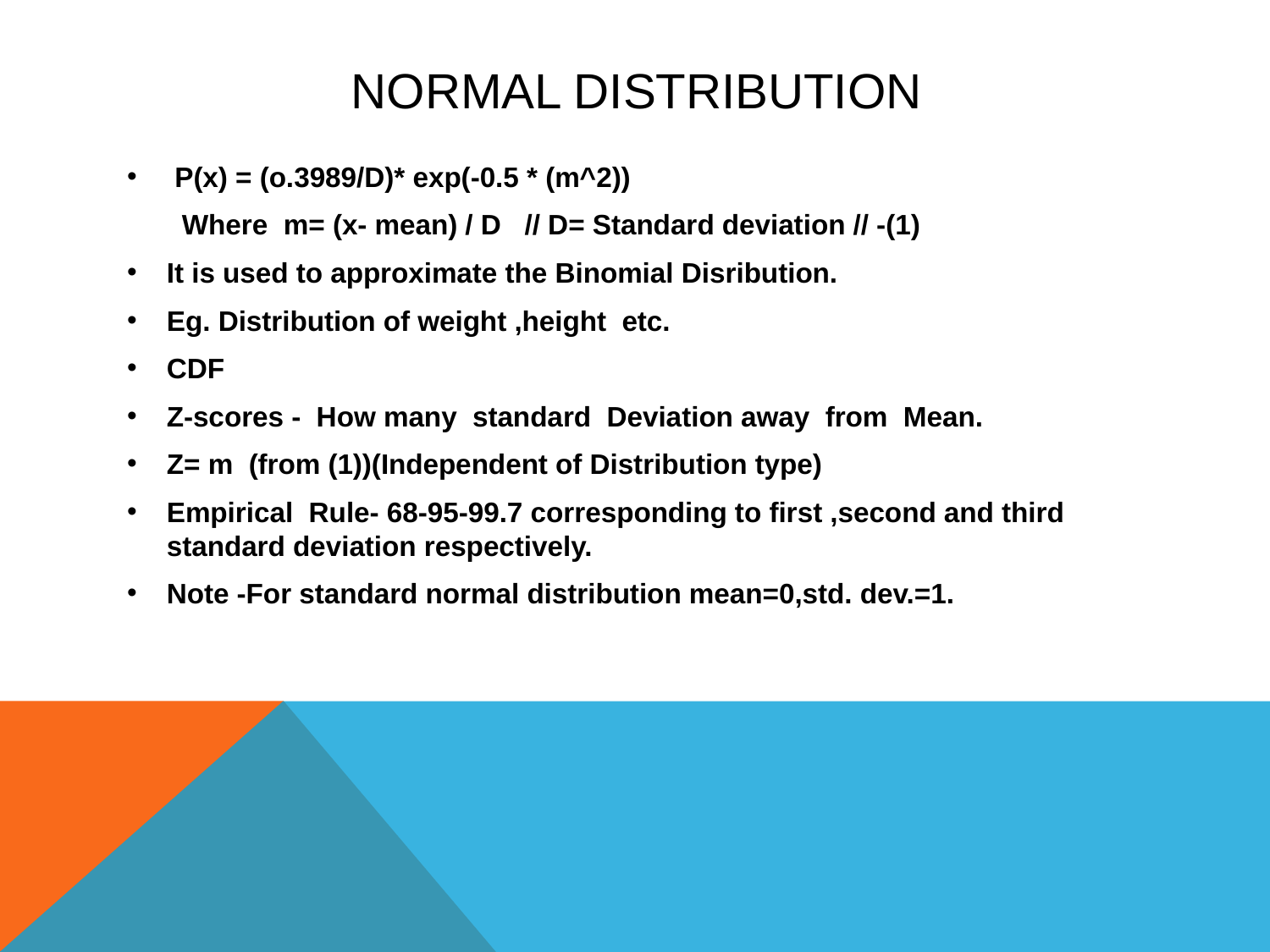

# Normal distribution
P(x) = (o.3989/D)* exp(-0.5 * (m^2))
       Where  m= (x- mean) / D   // D= Standard deviation // -(1)
It is used to approximate the Binomial Disribution.
Eg. Distribution of weight ,height  etc.
CDF
Z-scores -  How many  standard  Deviation away  from  Mean.
Z= m  (from (1))(Independent of Distribution type)
Empirical  Rule- 68-95-99.7 corresponding to first ,second and third standard deviation respectively.
Note -For standard normal distribution mean=0,std. dev.=1.